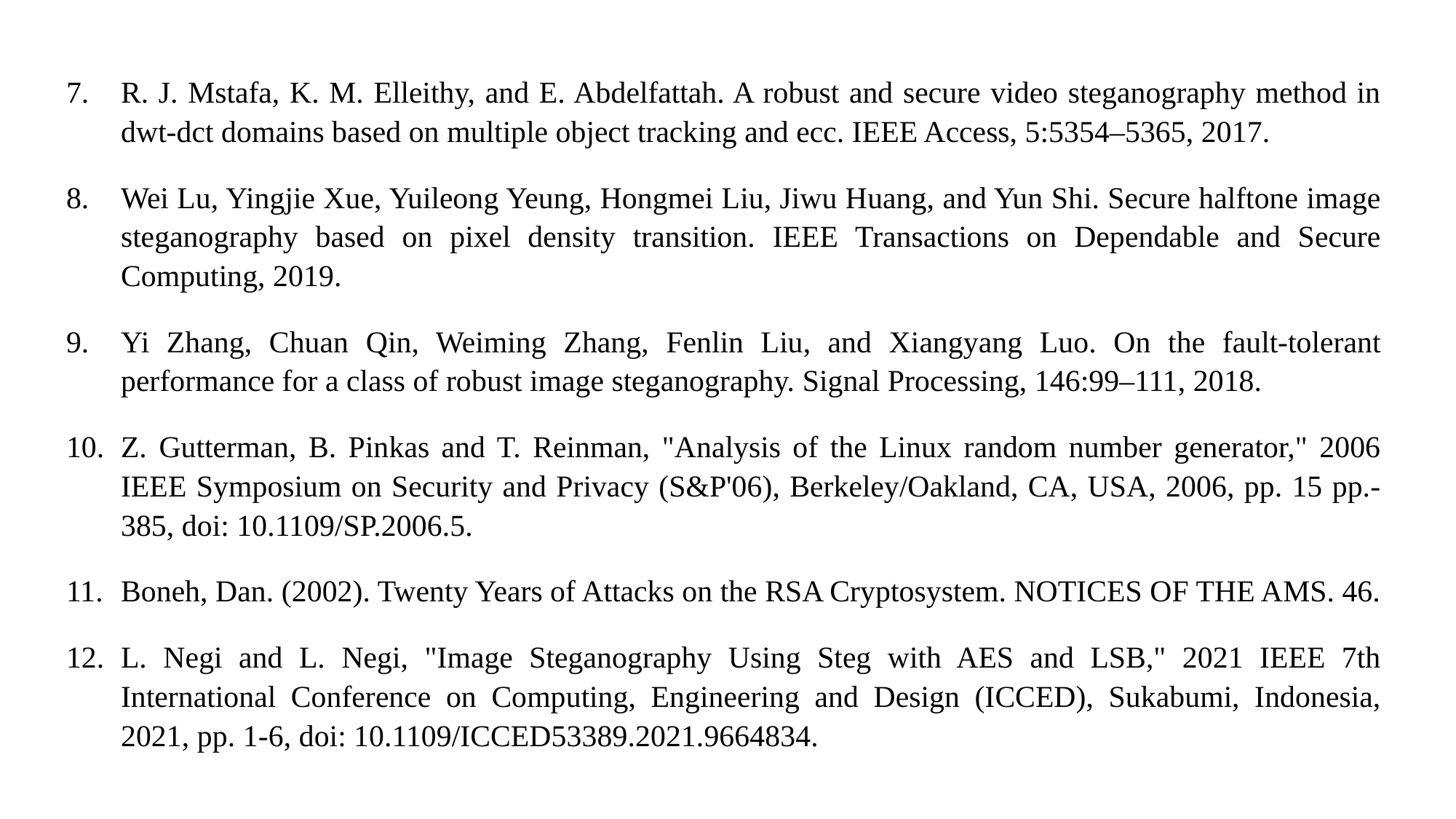

R. J. Mstafa, K. M. Elleithy, and E. Abdelfattah. A robust and secure video steganography method in dwt-dct domains based on multiple object tracking and ecc. IEEE Access, 5:5354–5365, 2017.
Wei Lu, Yingjie Xue, Yuileong Yeung, Hongmei Liu, Jiwu Huang, and Yun Shi. Secure halftone image steganography based on pixel density transition. IEEE Transactions on Dependable and Secure Computing, 2019.
Yi Zhang, Chuan Qin, Weiming Zhang, Fenlin Liu, and Xiangyang Luo. On the fault-tolerant performance for a class of robust image steganography. Signal Processing, 146:99–111, 2018.
Z. Gutterman, B. Pinkas and T. Reinman, "Analysis of the Linux random number generator," 2006 IEEE Symposium on Security and Privacy (S&P'06), Berkeley/Oakland, CA, USA, 2006, pp. 15 pp.-385, doi: 10.1109/SP.2006.5.
Boneh, Dan. (2002). Twenty Years of Attacks on the RSA Cryptosystem. NOTICES OF THE AMS. 46.
L. Negi and L. Negi, "Image Steganography Using Steg with AES and LSB," 2021 IEEE 7th International Conference on Computing, Engineering and Design (ICCED), Sukabumi, Indonesia, 2021, pp. 1-6, doi: 10.1109/ICCED53389.2021.9664834.